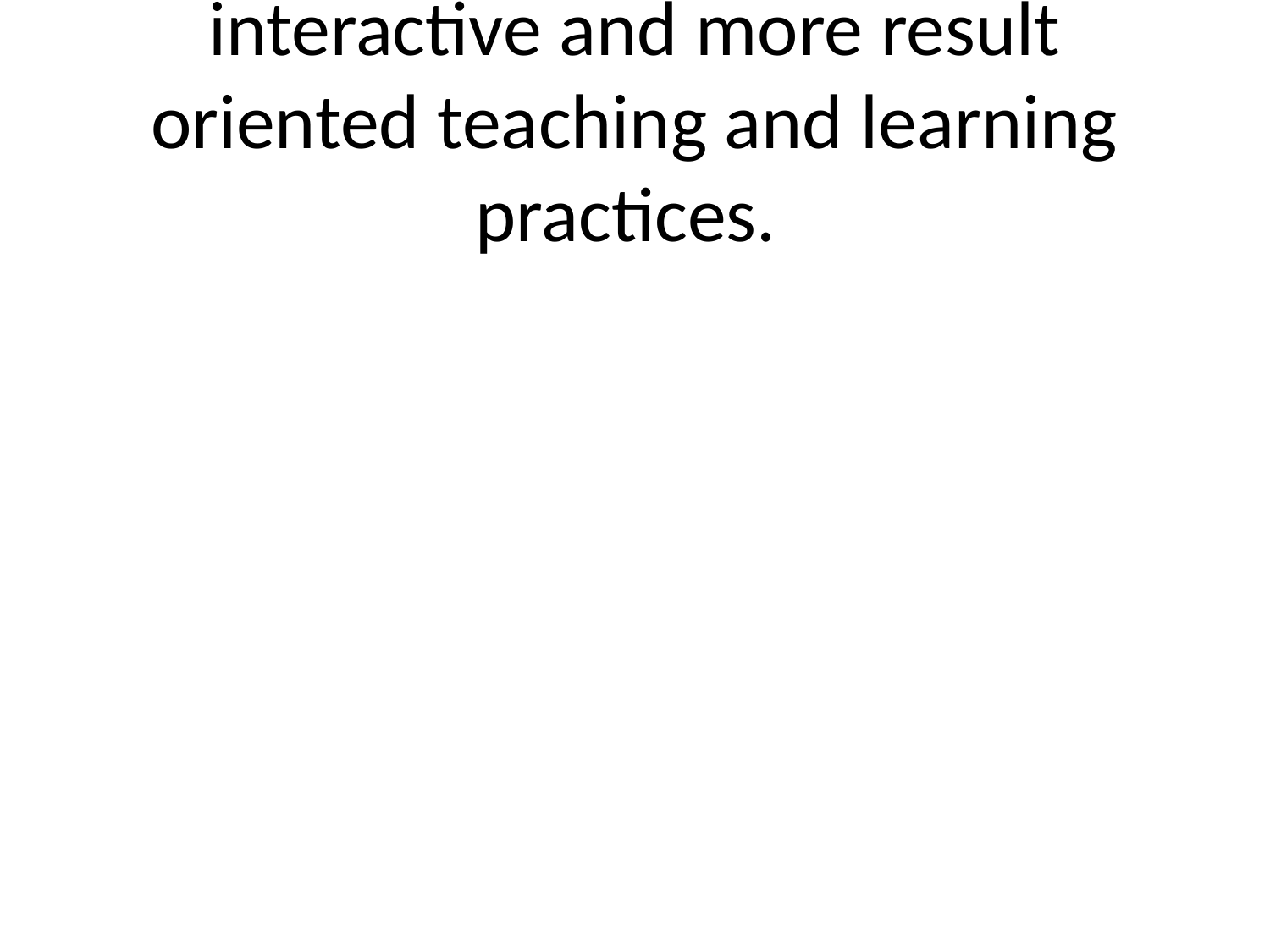

# interactive and more result oriented teaching and learning practices.